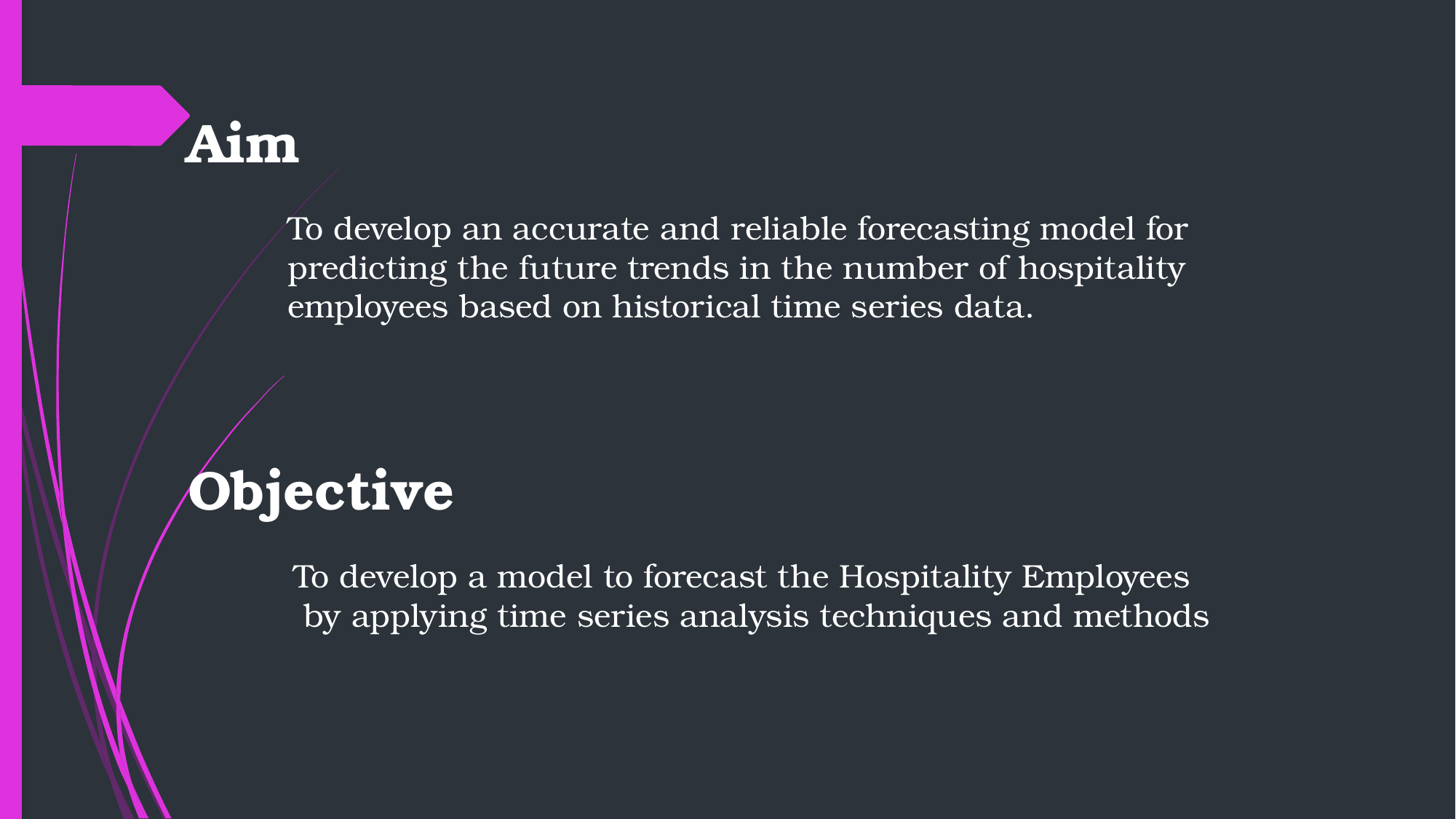

# Aim
To develop an accurate and reliable forecasting model for predicting the future trends in the number of hospitality employees based on historical time series data.
Objective
To develop a model to forecast the Hospitality Employees
 by applying time series analysis techniques and methods